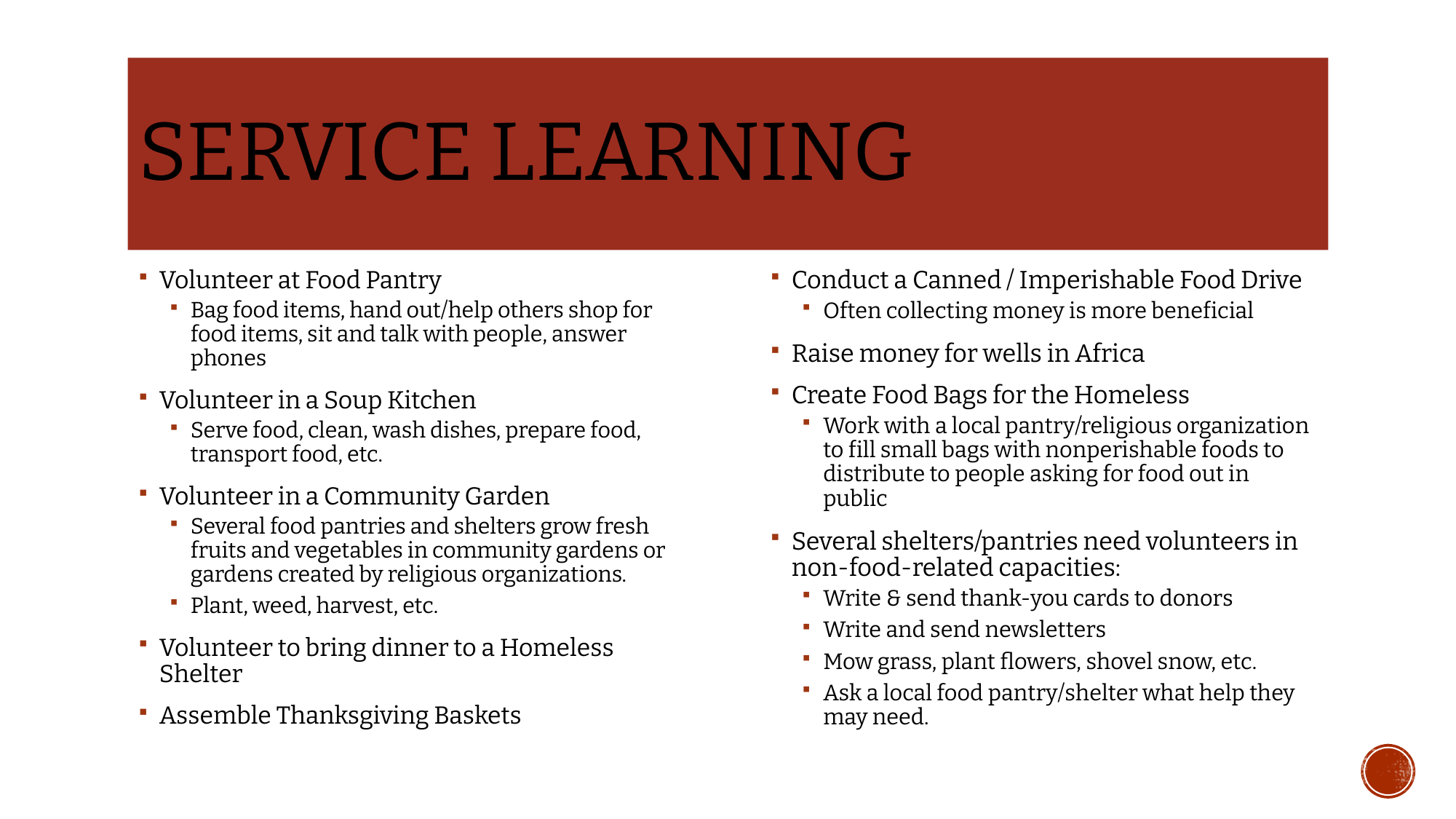

# Service learning
Volunteer at Food Pantry
Bag food items, hand out/help others shop for food items, sit and talk with people, answer phones
Volunteer in a Soup Kitchen
Serve food, clean, wash dishes, prepare food, transport food, etc.
Volunteer in a Community Garden
Several food pantries and shelters grow fresh fruits and vegetables in community gardens or gardens created by religious organizations.
Plant, weed, harvest, etc.
Volunteer to bring dinner to a Homeless Shelter
Assemble Thanksgiving Baskets

Conduct a Canned / Imperishable Food Drive
Often collecting money is more beneficial
Raise money for wells in Africa
Create Food Bags for the Homeless
Work with a local pantry/religious organization to fill small bags with nonperishable foods to distribute to people asking for food out in public
Several shelters/pantries need volunteers in non-food-related capacities:
Write & send thank-you cards to donors
Write and send newsletters
Mow grass, plant flowers, shovel snow, etc.
Ask a local food pantry/shelter what help they may need.